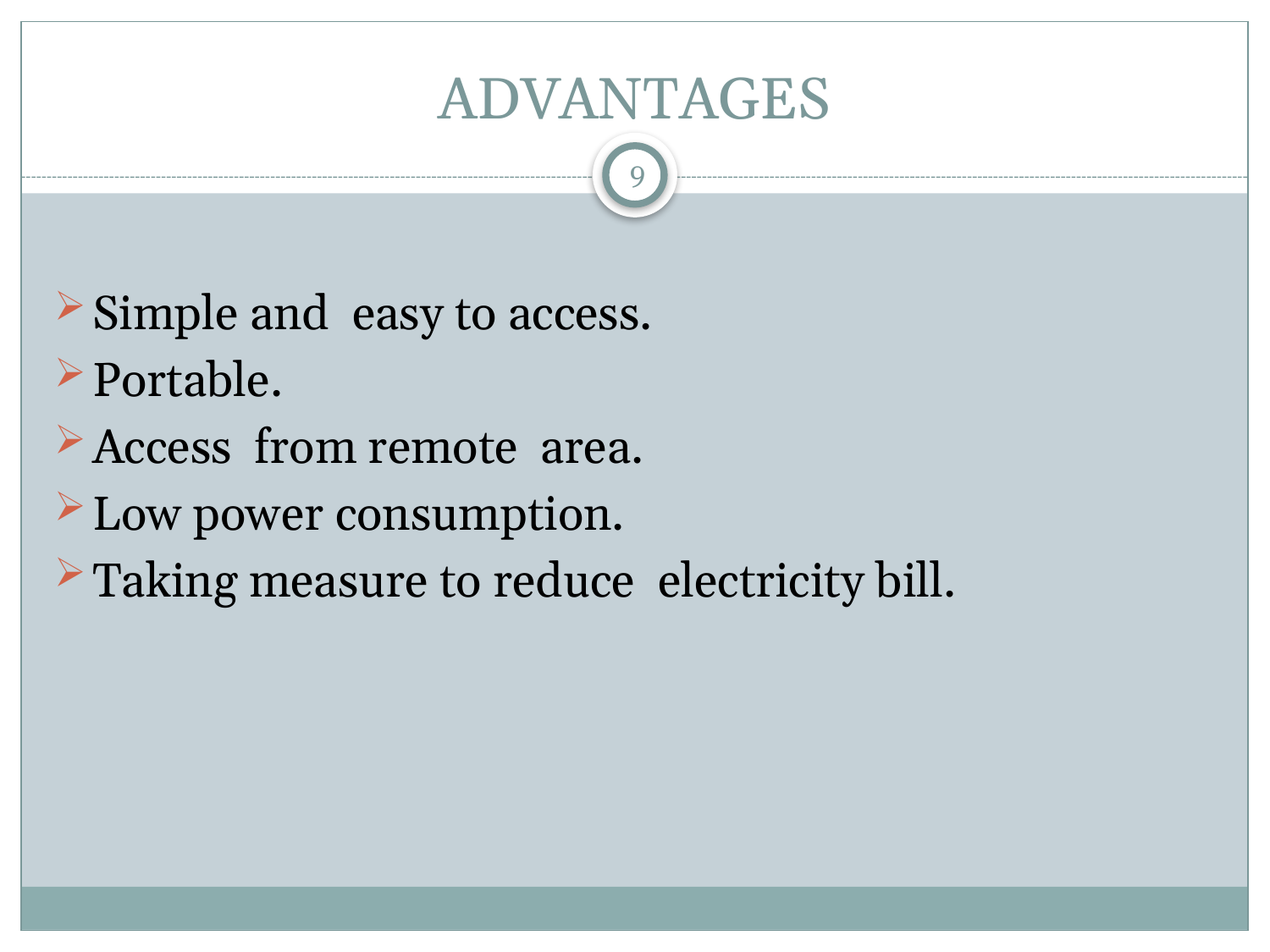

# ADVANTAGES
9
Simple and  easy to access.
Portable.
Access  from remote  area.
Low power consumption.
Taking measure to reduce  electricity bill.